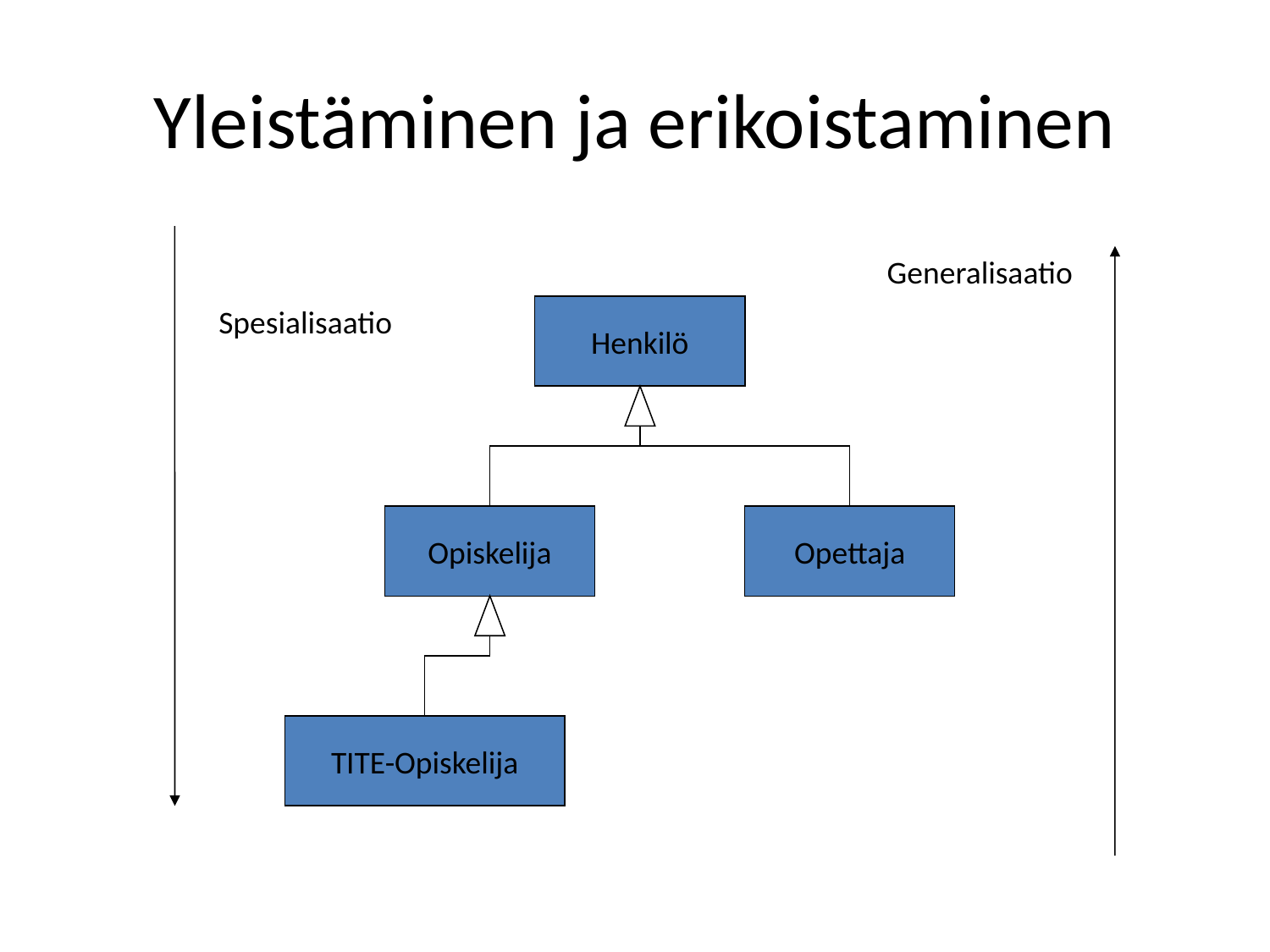

# Yleistäminen ja erikoistaminen

Generalisaatio

Spesialisaatio
Henkilö

Opiskelija
Opettaja

TITE-Opiskelija